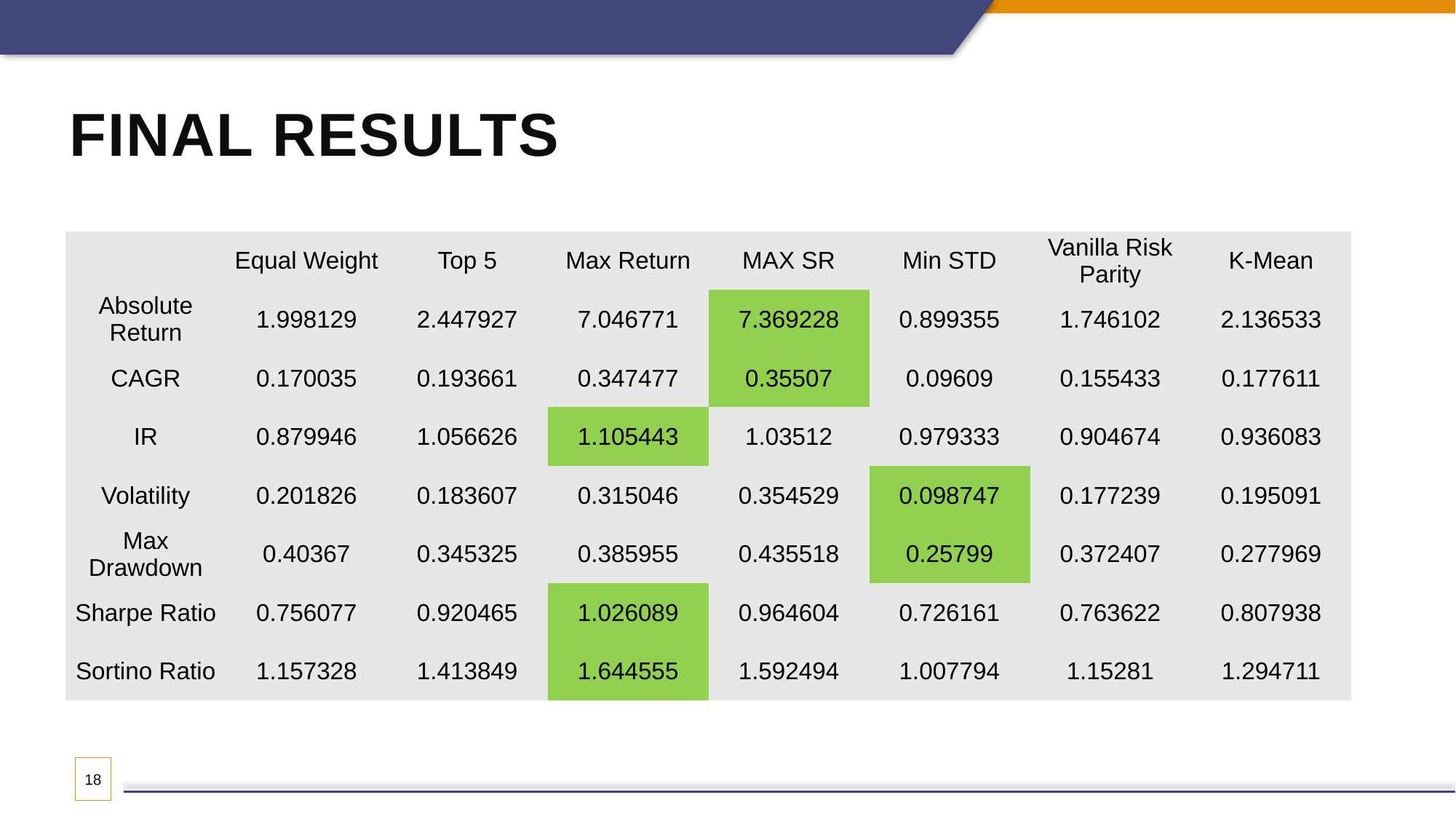

# Final Results
|  | Equal Weight | Top 5 | Max Return | MAX SR | Min STD | Vanilla Risk Parity | K-Mean |
| --- | --- | --- | --- | --- | --- | --- | --- |
| Absolute Return | 1.998129 | 2.447927 | 7.046771 | 7.369228 | 0.899355 | 1.746102 | 2.136533 |
| CAGR | 0.170035 | 0.193661 | 0.347477 | 0.35507 | 0.09609 | 0.155433 | 0.177611 |
| IR | 0.879946 | 1.056626 | 1.105443 | 1.03512 | 0.979333 | 0.904674 | 0.936083 |
| Volatility | 0.201826 | 0.183607 | 0.315046 | 0.354529 | 0.098747 | 0.177239 | 0.195091 |
| Max Drawdown | 0.40367 | 0.345325 | 0.385955 | 0.435518 | 0.25799 | 0.372407 | 0.277969 |
| Sharpe Ratio | 0.756077 | 0.920465 | 1.026089 | 0.964604 | 0.726161 | 0.763622 | 0.807938 |
| Sortino Ratio | 1.157328 | 1.413849 | 1.644555 | 1.592494 | 1.007794 | 1.15281 | 1.294711 |
18